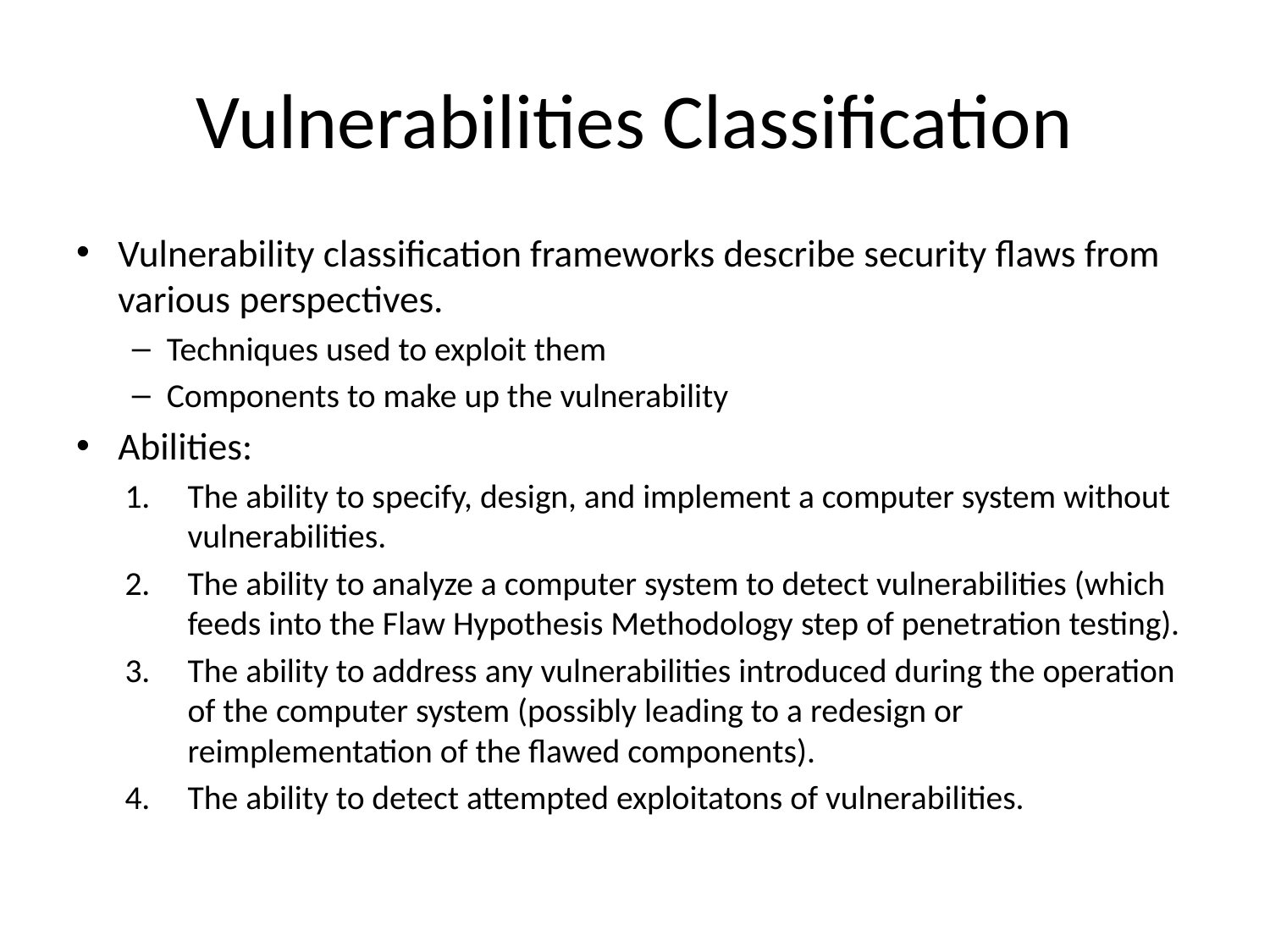

# Vulnerabilities Classification
Vulnerability classification frameworks describe security flaws from various perspectives.
Techniques used to exploit them
Components to make up the vulnerability
Abilities:
The ability to specify, design, and implement a computer system without vulnerabilities.
The ability to analyze a computer system to detect vulnerabilities (which feeds into the Flaw Hypothesis Methodology step of penetration testing).
The ability to address any vulnerabilities introduced during the operation of the computer system (possibly leading to a redesign or reimplementation of the flawed components).
The ability to detect attempted exploitatons of vulnerabilities.